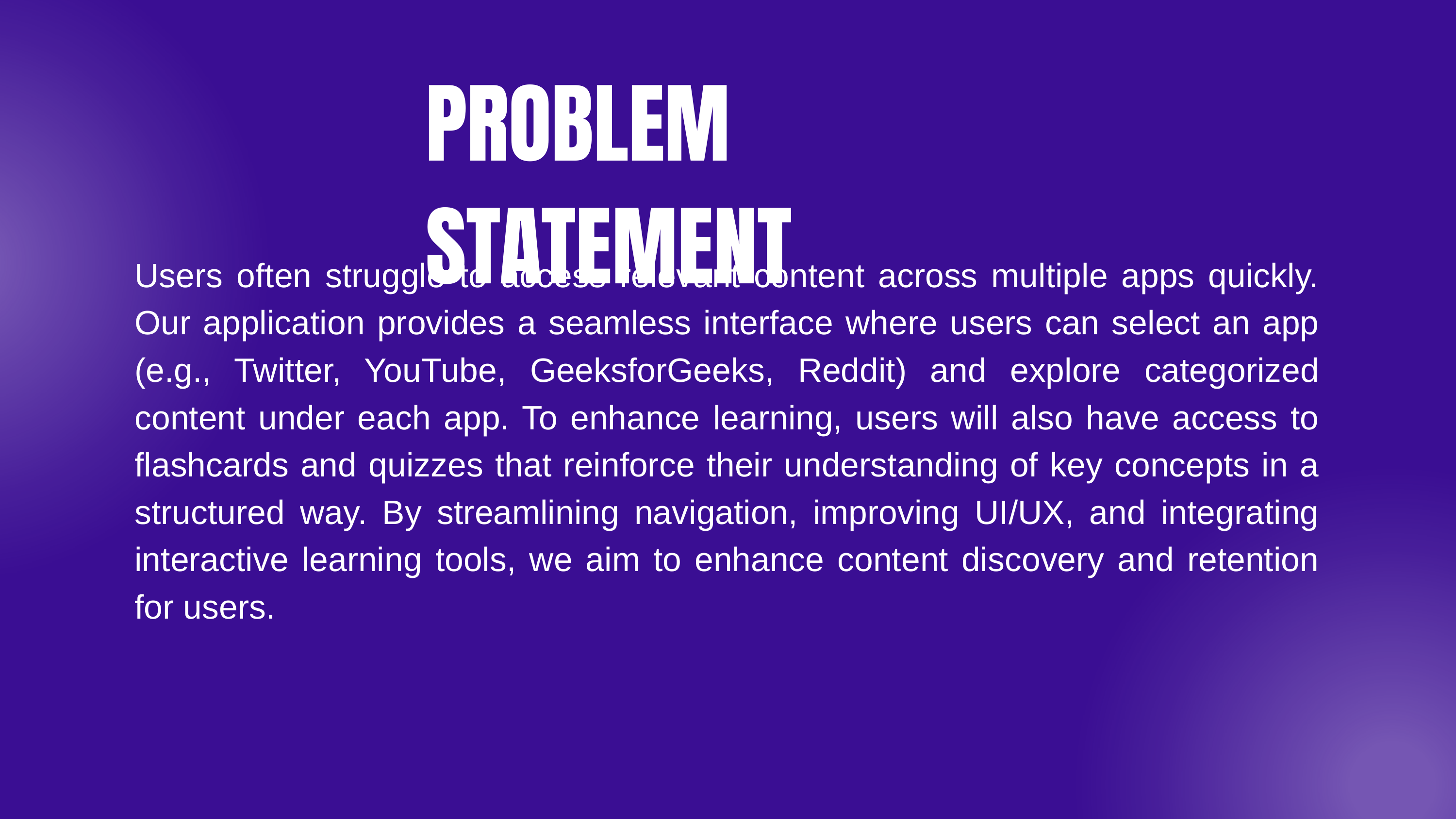

PROBLEM STATEMENT
Users often struggle to access relevant content across multiple apps quickly. Our application provides a seamless interface where users can select an app (e.g., Twitter, YouTube, GeeksforGeeks, Reddit) and explore categorized content under each app. To enhance learning, users will also have access to flashcards and quizzes that reinforce their understanding of key concepts in a structured way. By streamlining navigation, improving UI/UX, and integrating interactive learning tools, we aim to enhance content discovery and retention for users.